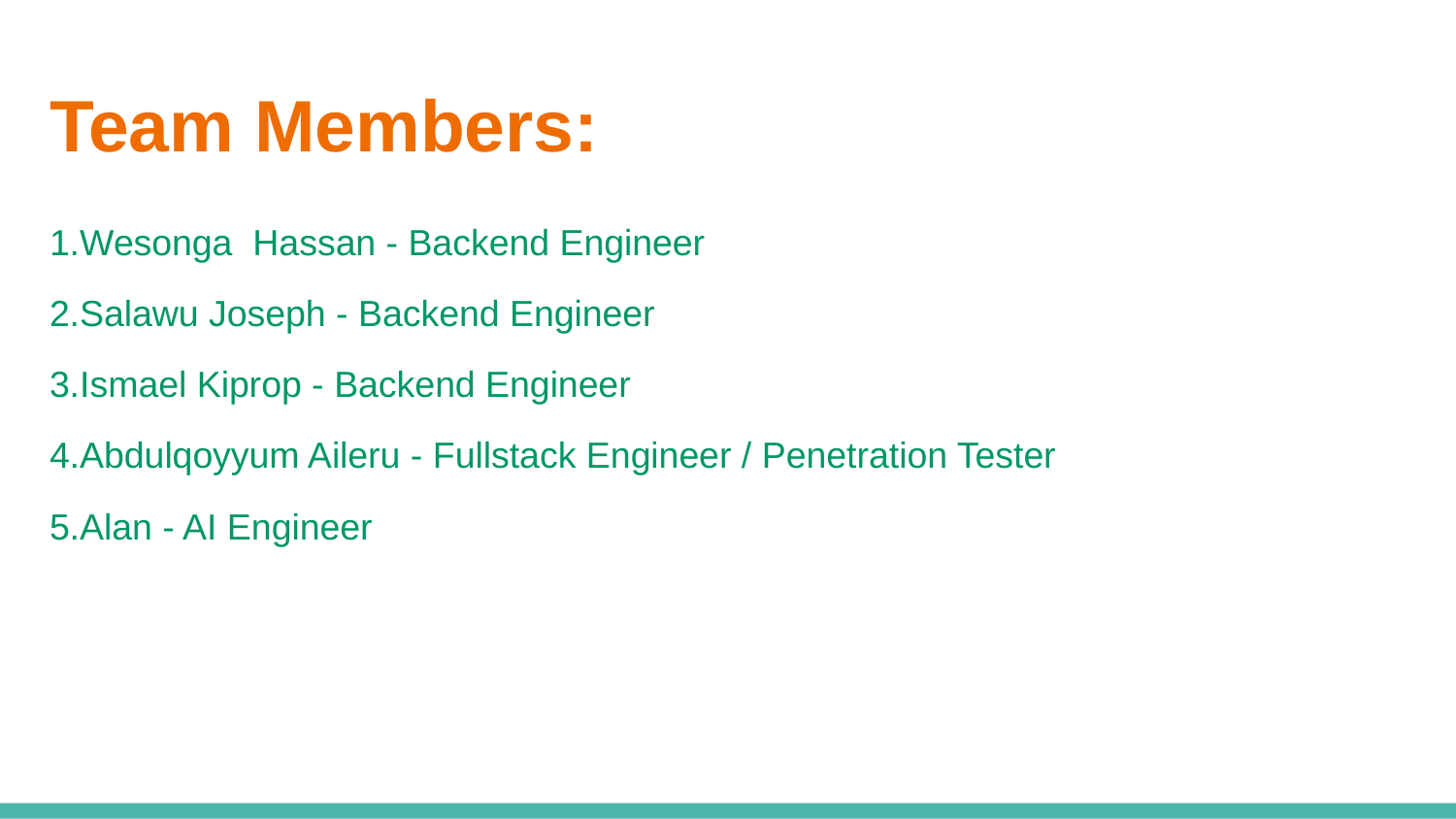

# Team Members:
1.Wesonga  Hassan - Backend Engineer
2.Salawu Joseph - Backend Engineer
3.Ismael Kiprop - Backend Engineer
4.Abdulqoyyum Aileru - Fullstack Engineer / Penetration Tester
5.Alan - AI Engineer